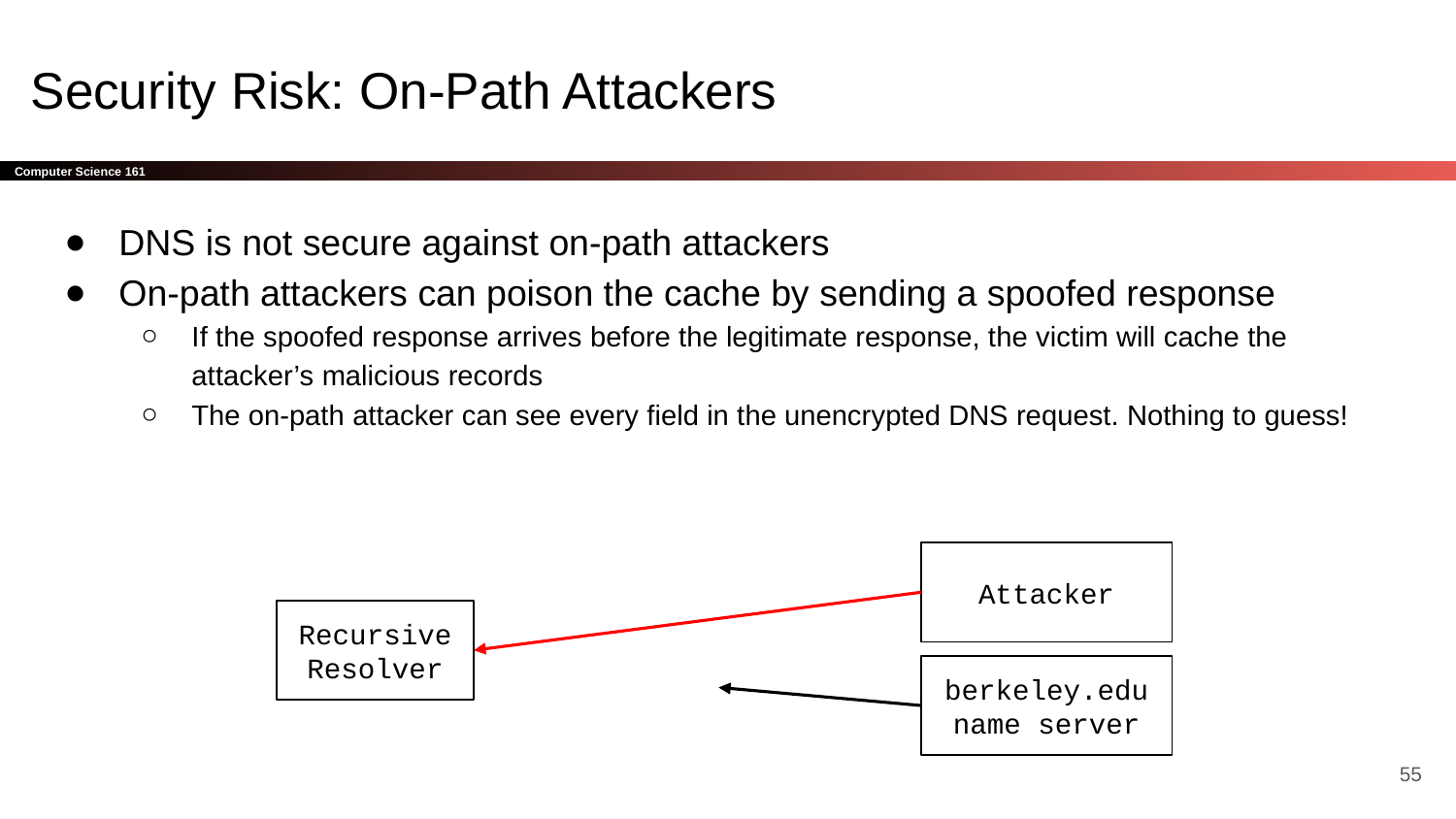

# Security Risk: On-Path Attackers
DNS is not secure against on-path attackers
On-path attackers can poison the cache by sending a spoofed response
If the spoofed response arrives before the legitimate response, the victim will cache the attacker’s malicious records
The on-path attacker can see every field in the unencrypted DNS request. Nothing to guess!
Attacker
Recursive Resolver
berkeley.edu name server
55